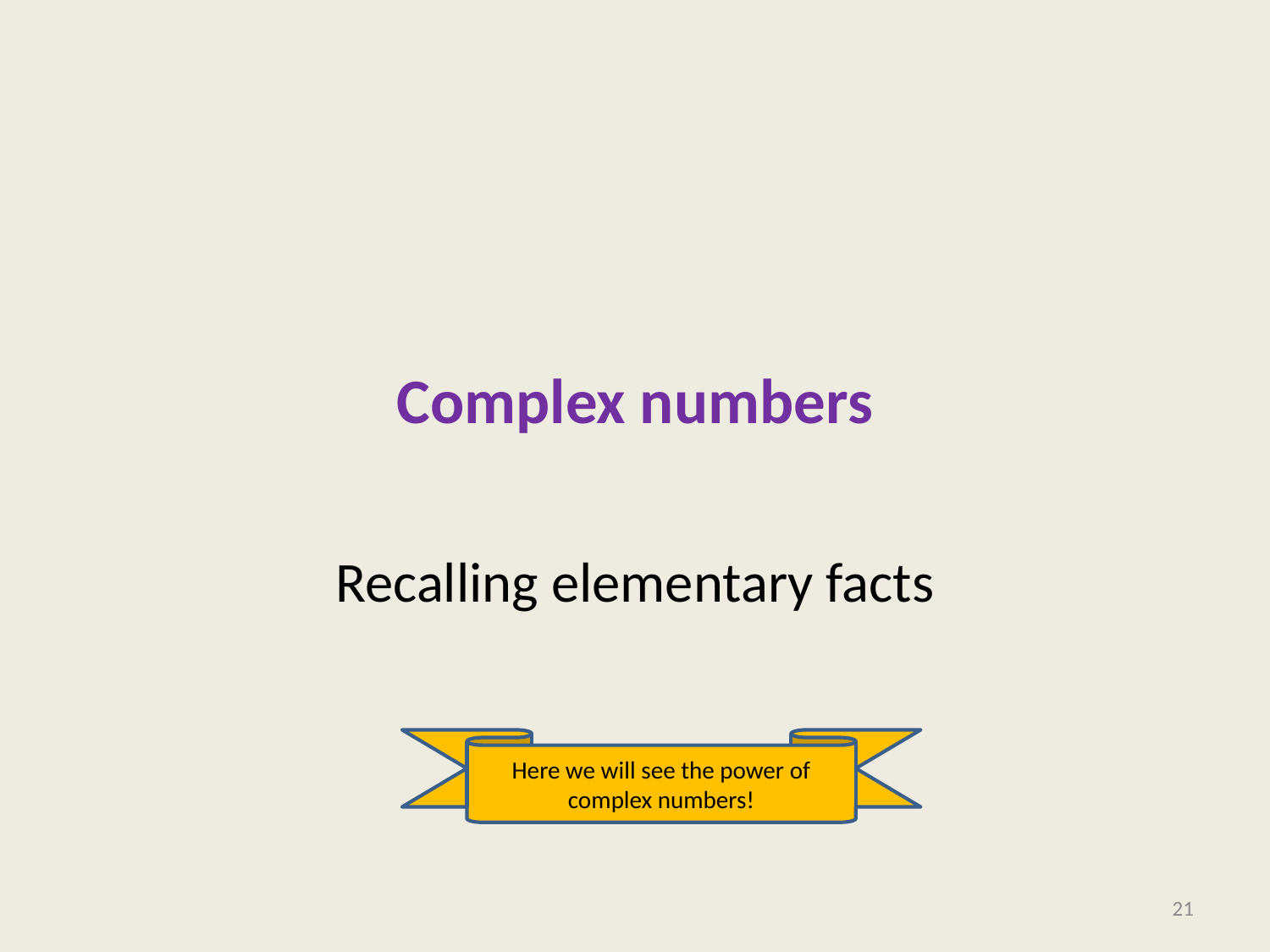

# Complex numbers
Recalling elementary facts
Here we will see the power of complex numbers!
21